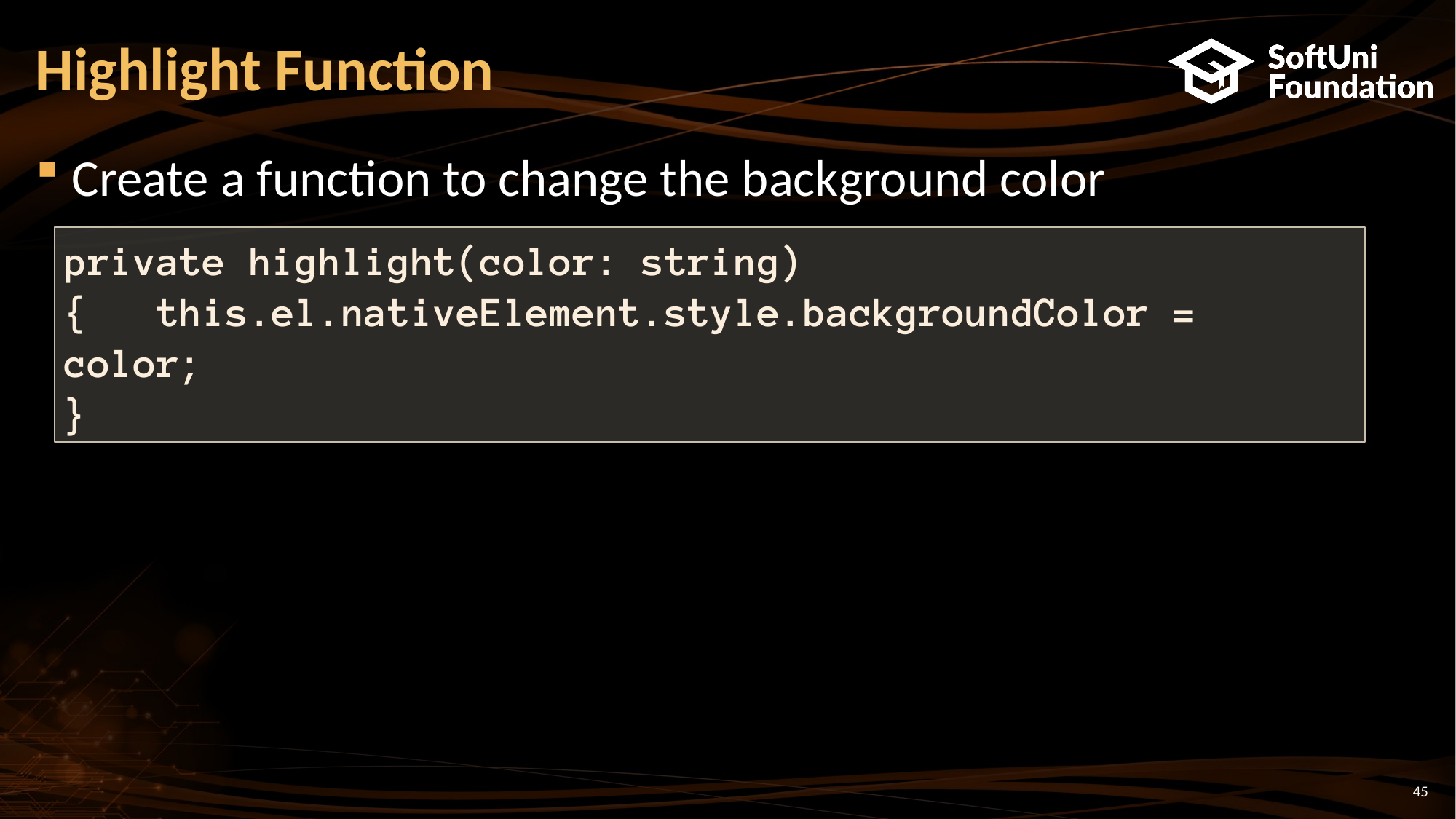

# Highlight Function
Create a function to change the background color
private highlight(color: string) {   this.el.nativeElement.style.backgroundColor = color;
}
45